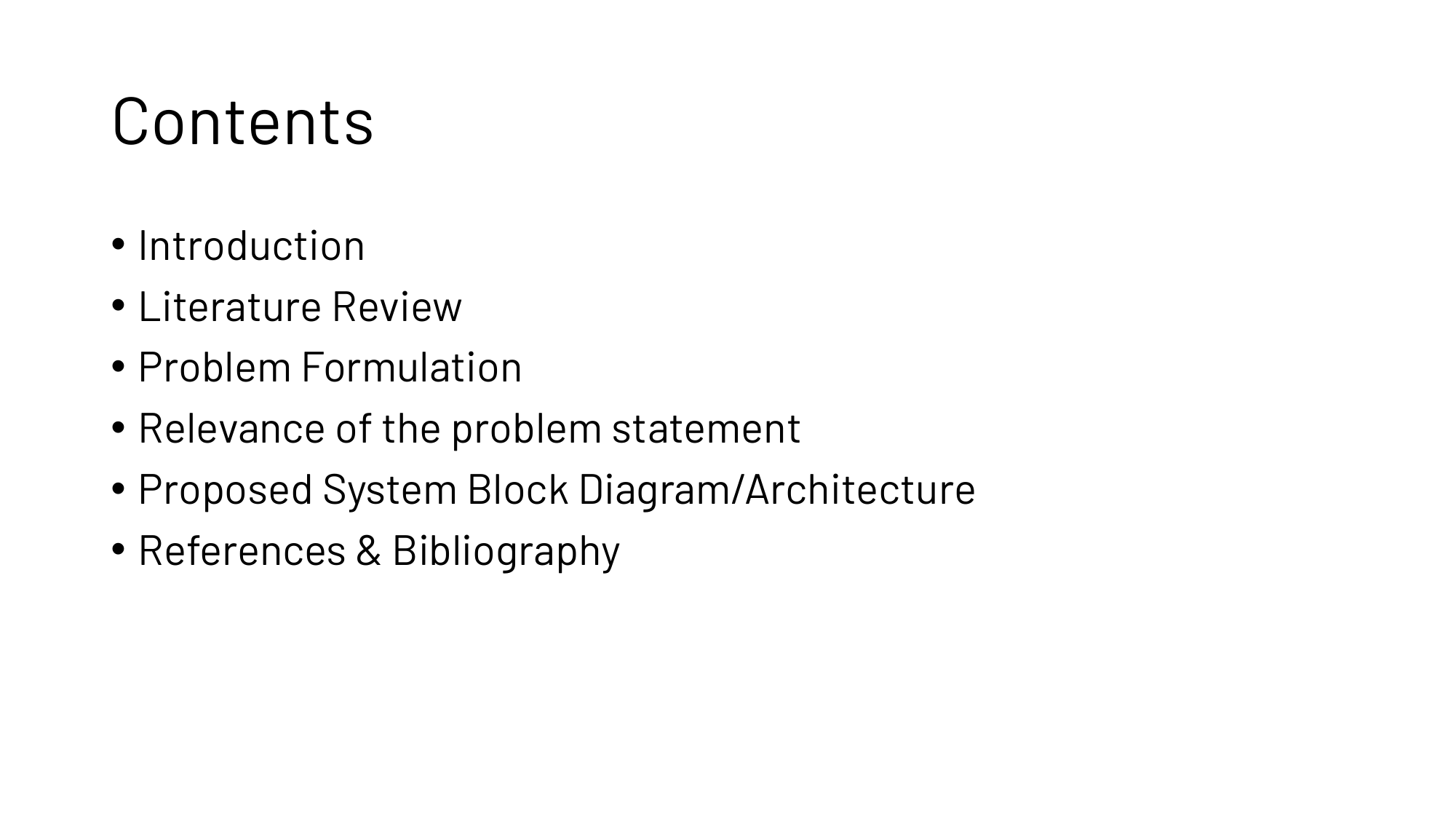

# Contents
Introduction
Literature Review
Problem Formulation
Relevance of the problem statement
Proposed System Block Diagram/Architecture
References & Bibliography